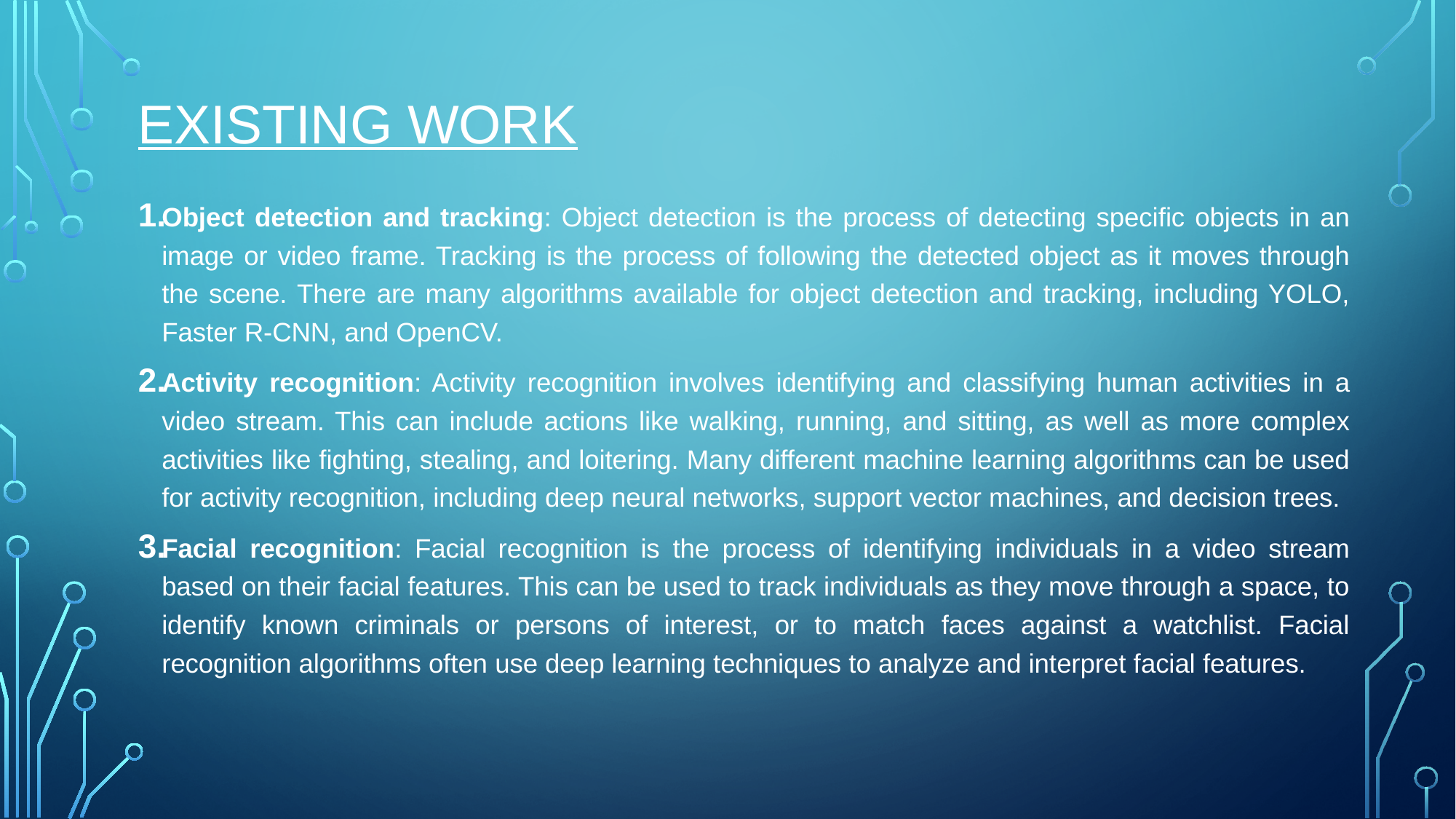

# existing work
Object detection and tracking: Object detection is the process of detecting specific objects in an image or video frame. Tracking is the process of following the detected object as it moves through the scene. There are many algorithms available for object detection and tracking, including YOLO, Faster R-CNN, and OpenCV.
Activity recognition: Activity recognition involves identifying and classifying human activities in a video stream. This can include actions like walking, running, and sitting, as well as more complex activities like fighting, stealing, and loitering. Many different machine learning algorithms can be used for activity recognition, including deep neural networks, support vector machines, and decision trees.
Facial recognition: Facial recognition is the process of identifying individuals in a video stream based on their facial features. This can be used to track individuals as they move through a space, to identify known criminals or persons of interest, or to match faces against a watchlist. Facial recognition algorithms often use deep learning techniques to analyze and interpret facial features.